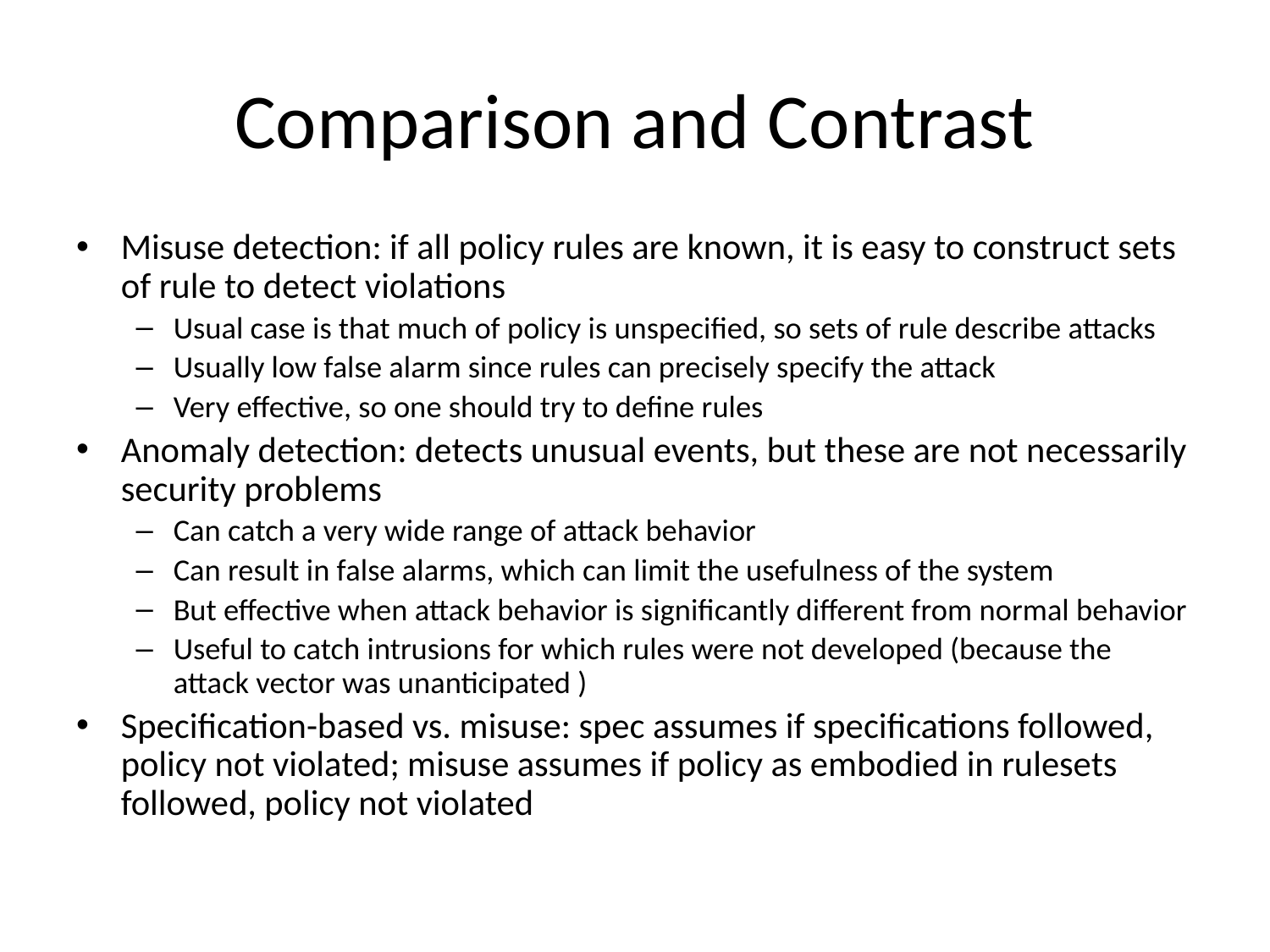

# Comparison and Contrast
Misuse detection: if all policy rules are known, it is easy to construct sets of rule to detect violations
Usual case is that much of policy is unspecified, so sets of rule describe attacks
Usually low false alarm since rules can precisely specify the attack
Very effective, so one should try to define rules
Anomaly detection: detects unusual events, but these are not necessarily security problems
Can catch a very wide range of attack behavior
Can result in false alarms, which can limit the usefulness of the system
But effective when attack behavior is significantly different from normal behavior
Useful to catch intrusions for which rules were not developed (because the attack vector was unanticipated )
Specification-based vs. misuse: spec assumes if specifications followed, policy not violated; misuse assumes if policy as embodied in rulesets followed, policy not violated